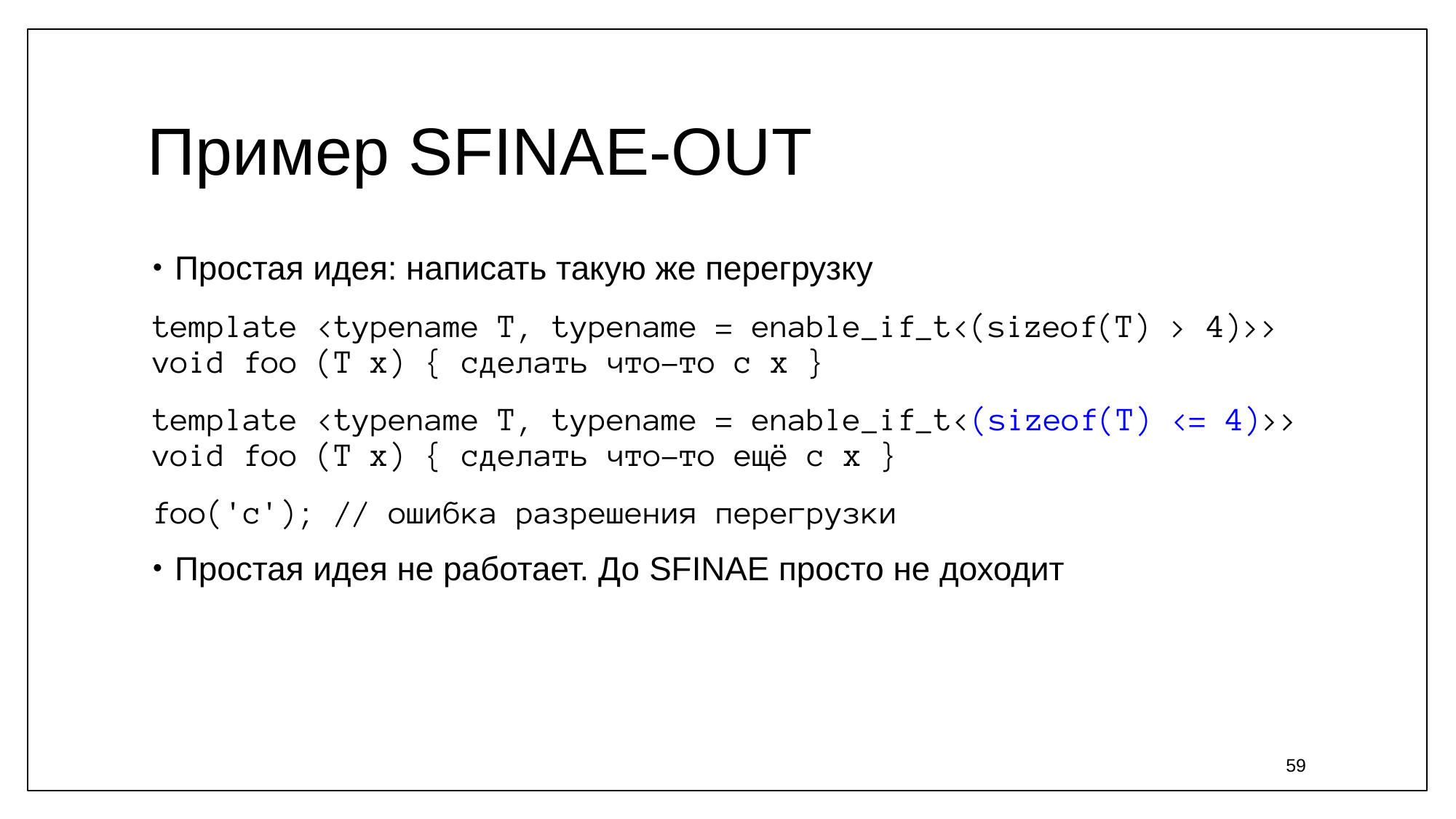

# Пример SFINAE-OUT
Простая идея: написать такую же перегрузку
template <typename T, typename = enable_if_t<(sizeof(T) > 4)>>
void foo (T x) { сделать что-то с x }
template <typename T, typename = enable_if_t<(sizeof(T) <= 4)>>
void foo (T x) { сделать что-то ещё с x }
foo('c'); // ошибка разрешения перегрузки
Простая идея не работает. До SFINAE просто не доходит
59